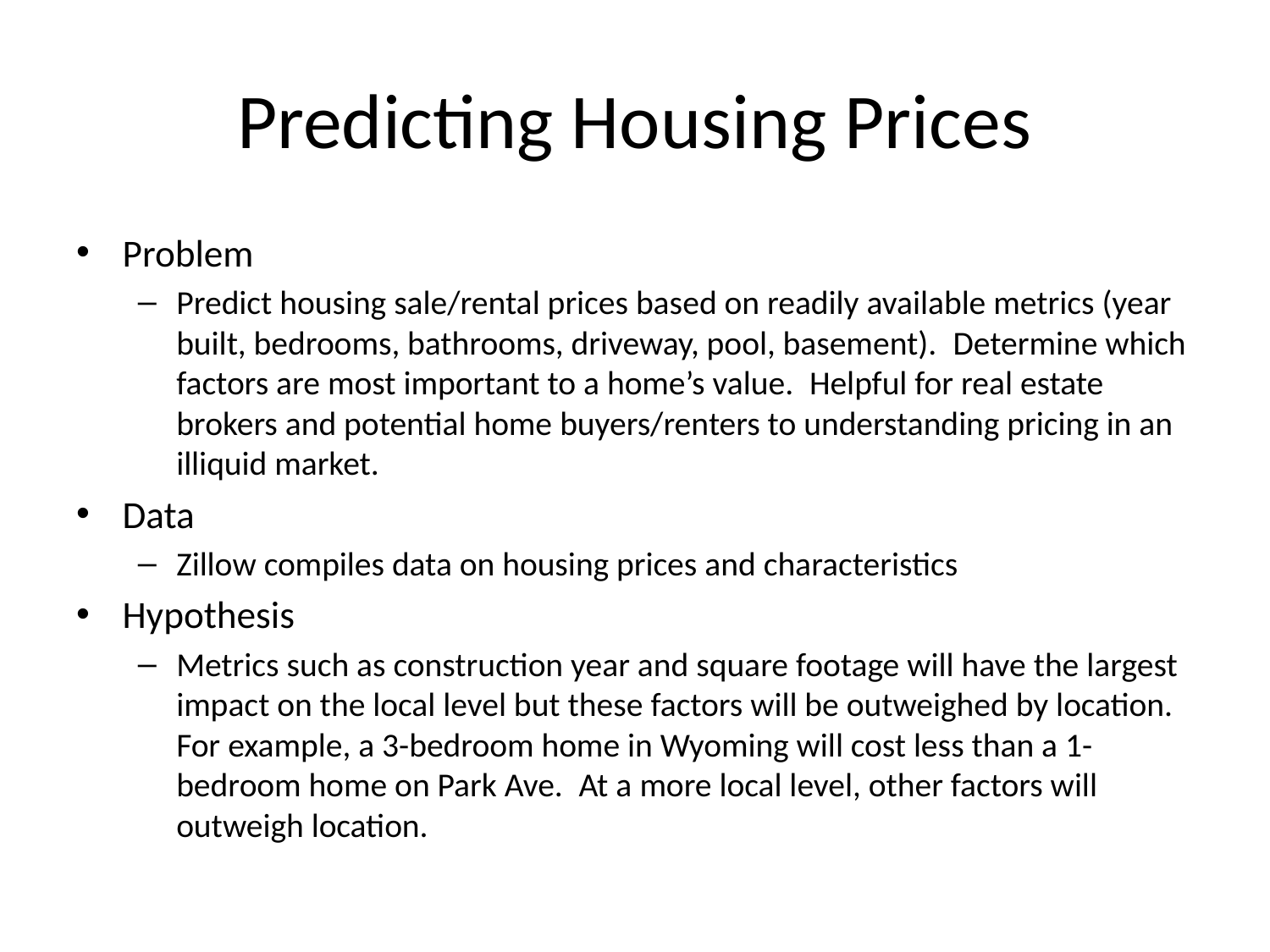

# Predicting Housing Prices
Problem
Predict housing sale/rental prices based on readily available metrics (year built, bedrooms, bathrooms, driveway, pool, basement).  Determine which factors are most important to a home’s value.  Helpful for real estate brokers and potential home buyers/renters to understanding pricing in an illiquid market.
Data
Zillow compiles data on housing prices and characteristics
Hypothesis
Metrics such as construction year and square footage will have the largest impact on the local level but these factors will be outweighed by location.  For example, a 3-bedroom home in Wyoming will cost less than a 1-bedroom home on Park Ave.  At a more local level, other factors will outweigh location.